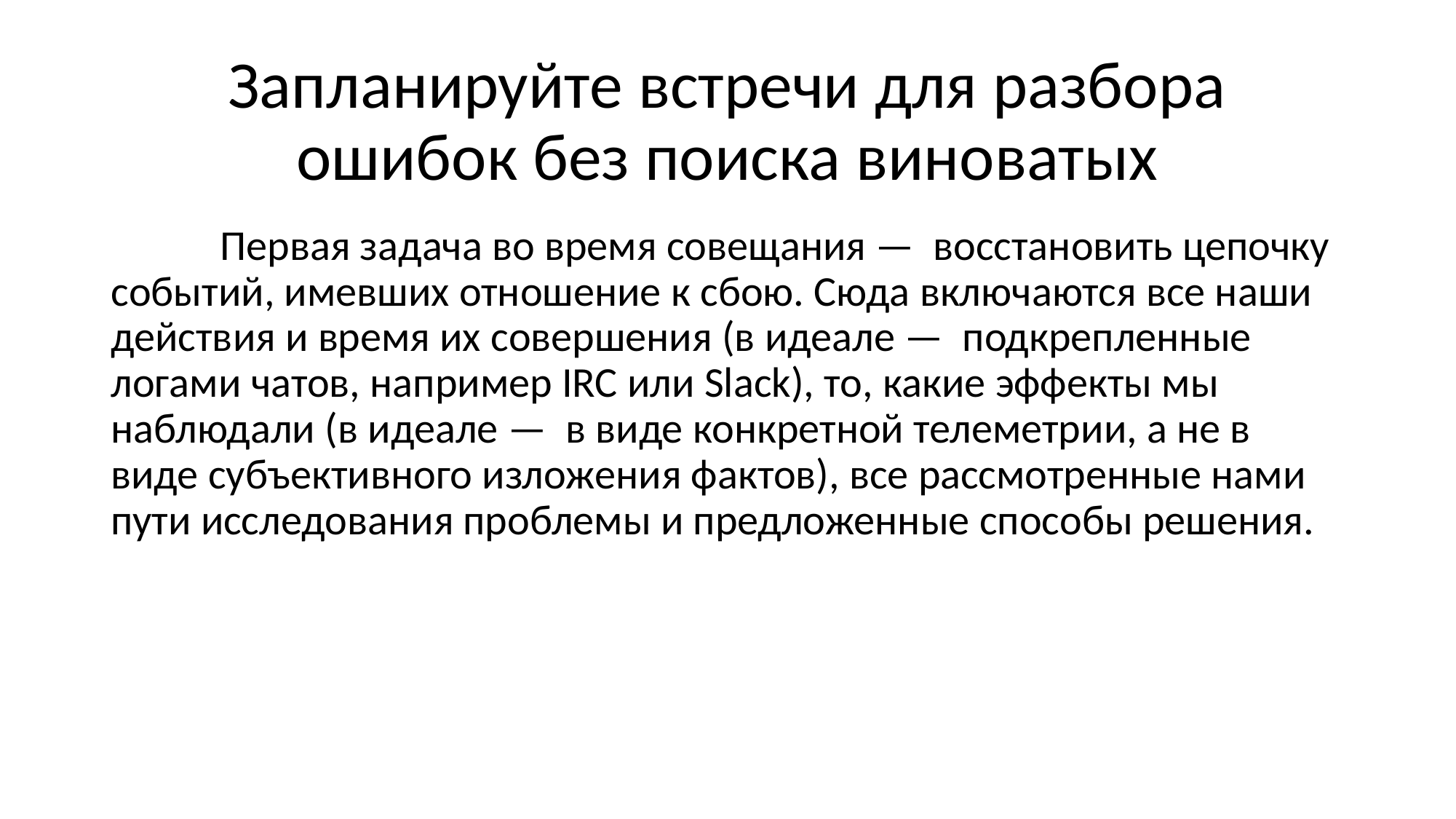

# Запланируйте встречи для разбора ошибок без поиска виноватых
	Первая задача во время совещания —  восстановить цепочку событий, имевших отношение к сбою. Сюда включаются все наши действия и время их совершения (в идеале —  подкрепленные логами чатов, например IRC или Slack), то, какие эффекты мы наблюдали (в идеале —  в виде конкретной телеметрии, а не в виде субъективного изложения фактов), все рассмотренные нами пути исследования проблемы и предложенные способы решения.